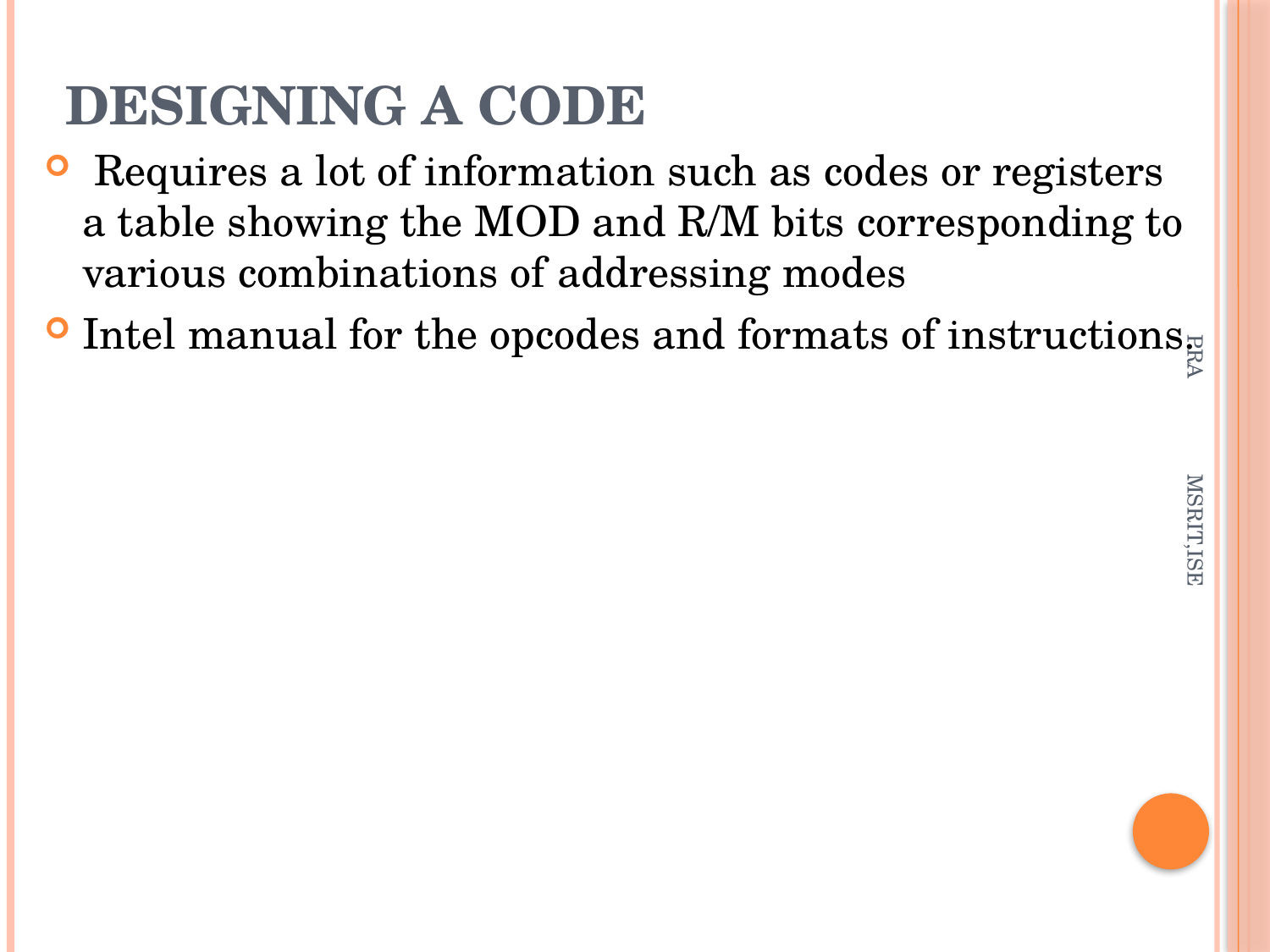

# Designing a Code
 Requires a lot of information such as codes or registers  a table showing the MOD and R/M bits corresponding to various combinations of addressing modes
Intel manual for the opcodes and formats of instructions.

PRA                MSRIT,ISE